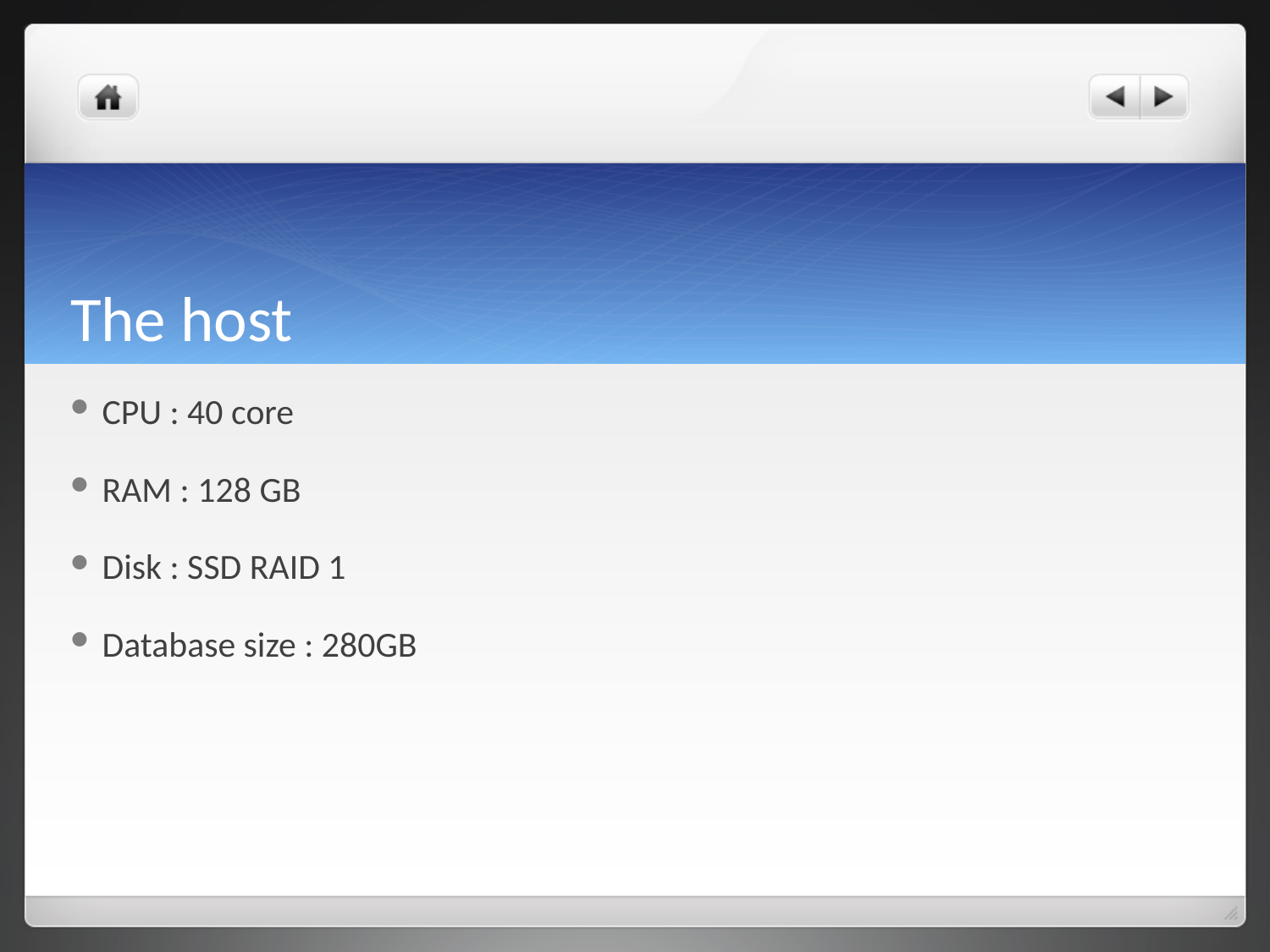

# The host
CPU : 40 core
RAM : 128 GB
Disk : SSD RAID 1
Database size : 280GB